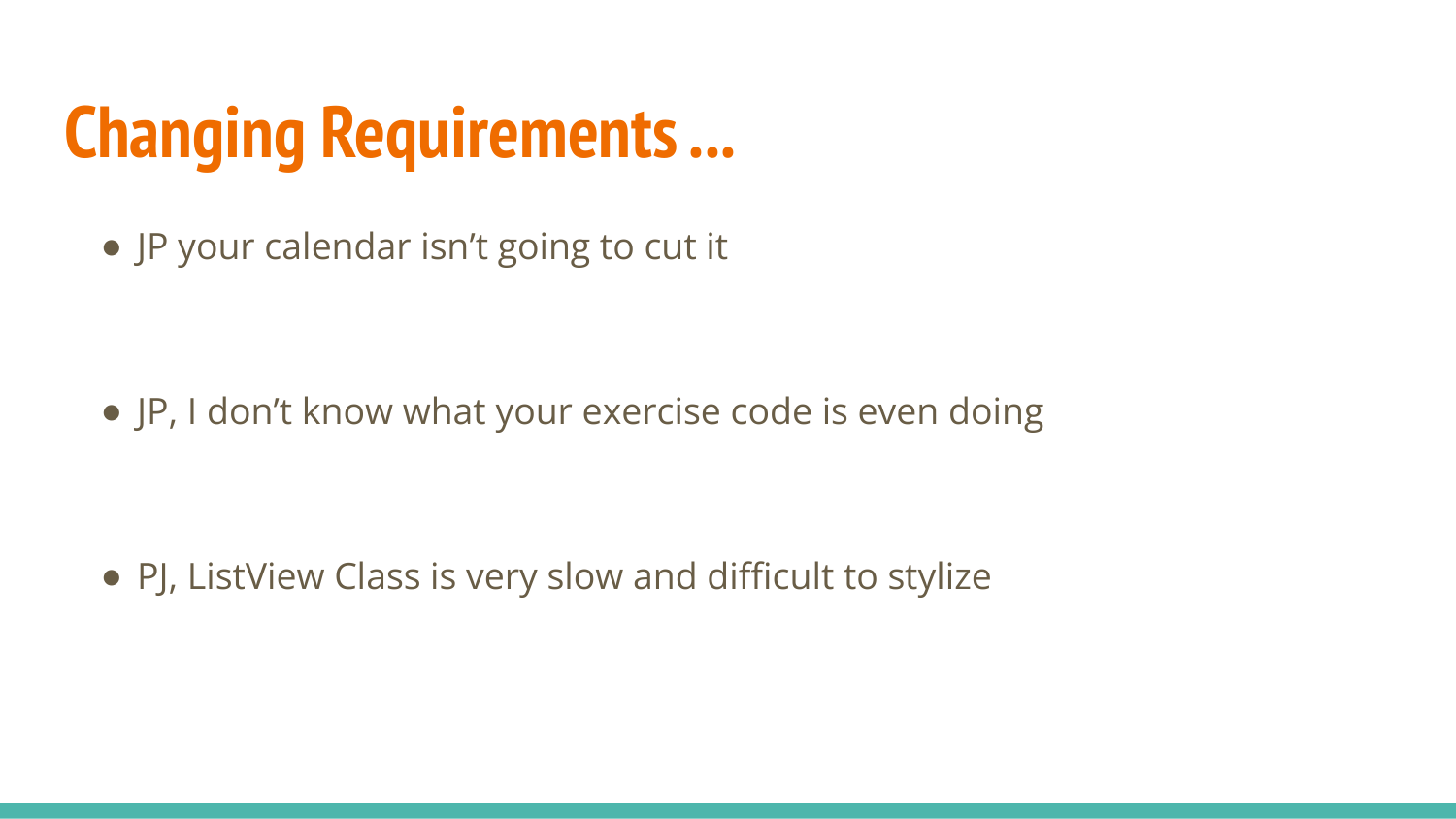

# Changing Requirements ...
JP your calendar isn’t going to cut it

JP, I don’t know what your exercise code is even doing

PJ, ListView Class is very slow and difficult to stylize